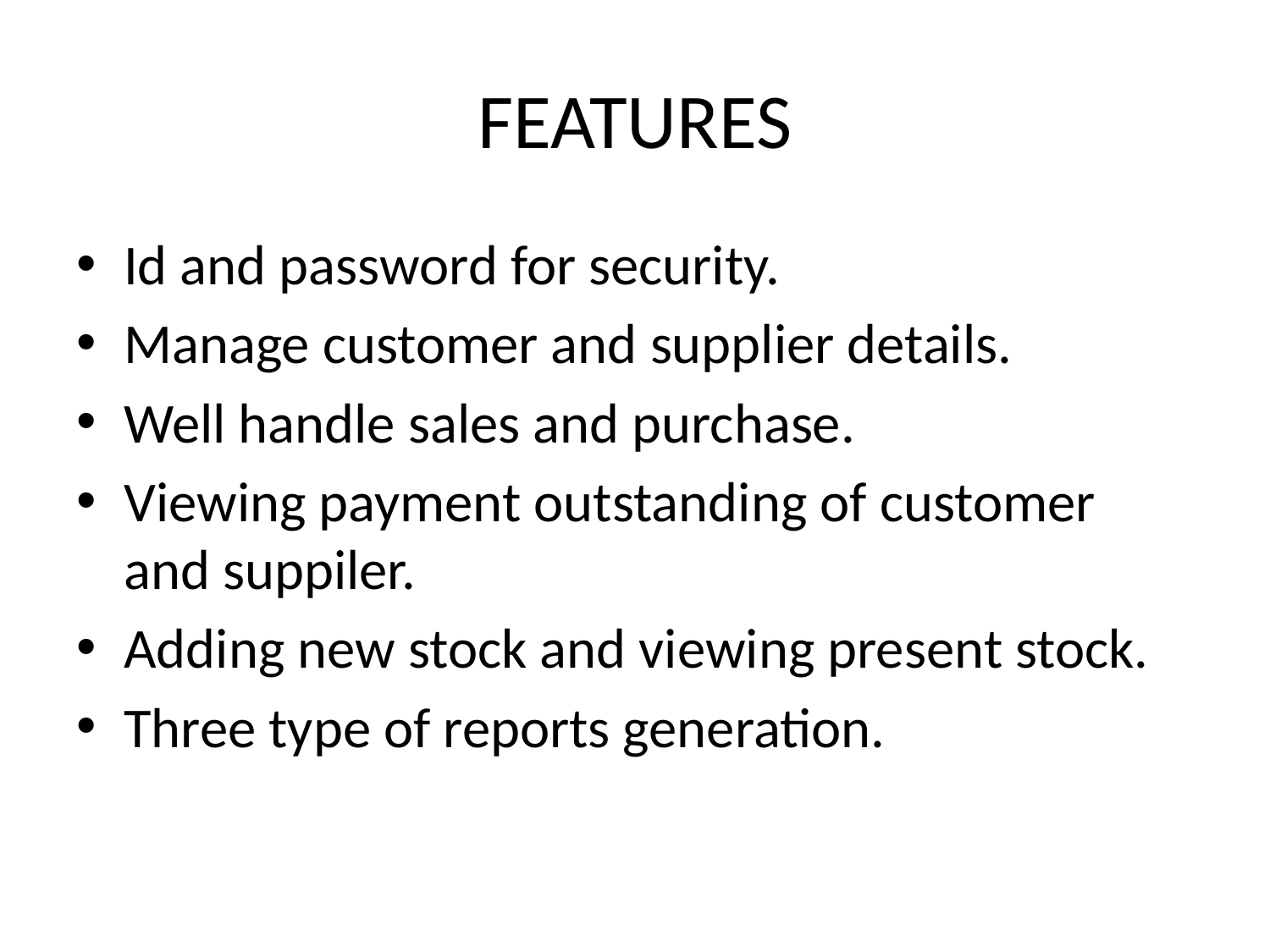

# FEATURES
Id and password for security.
Manage customer and supplier details.
Well handle sales and purchase.
Viewing payment outstanding of customer and suppiler.
Adding new stock and viewing present stock.
Three type of reports generation.